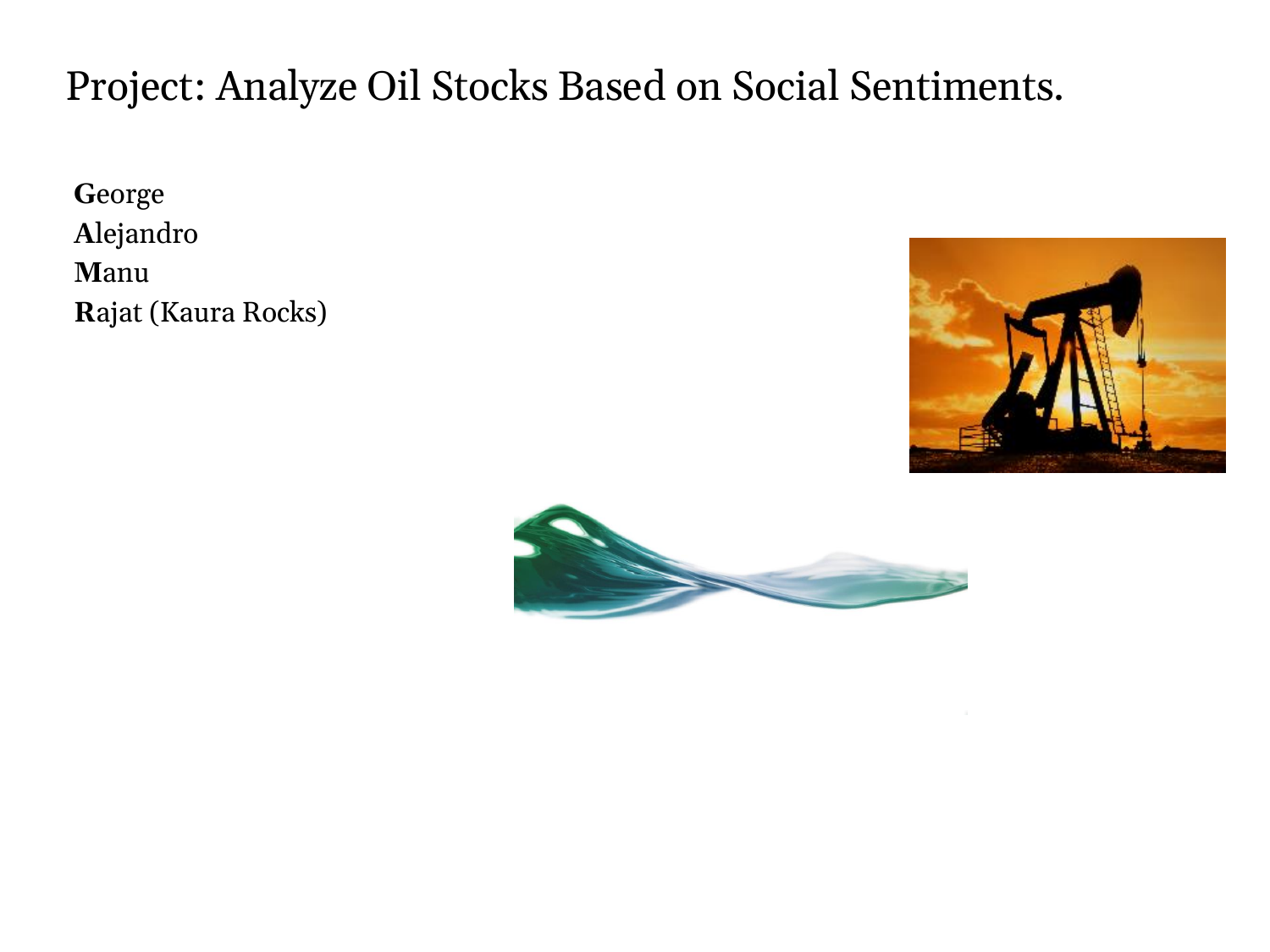

# Project: Analyze Oil Stocks Based on Social Sentiments.
George
Alejandro
Manu
Rajat (Kaura Rocks)